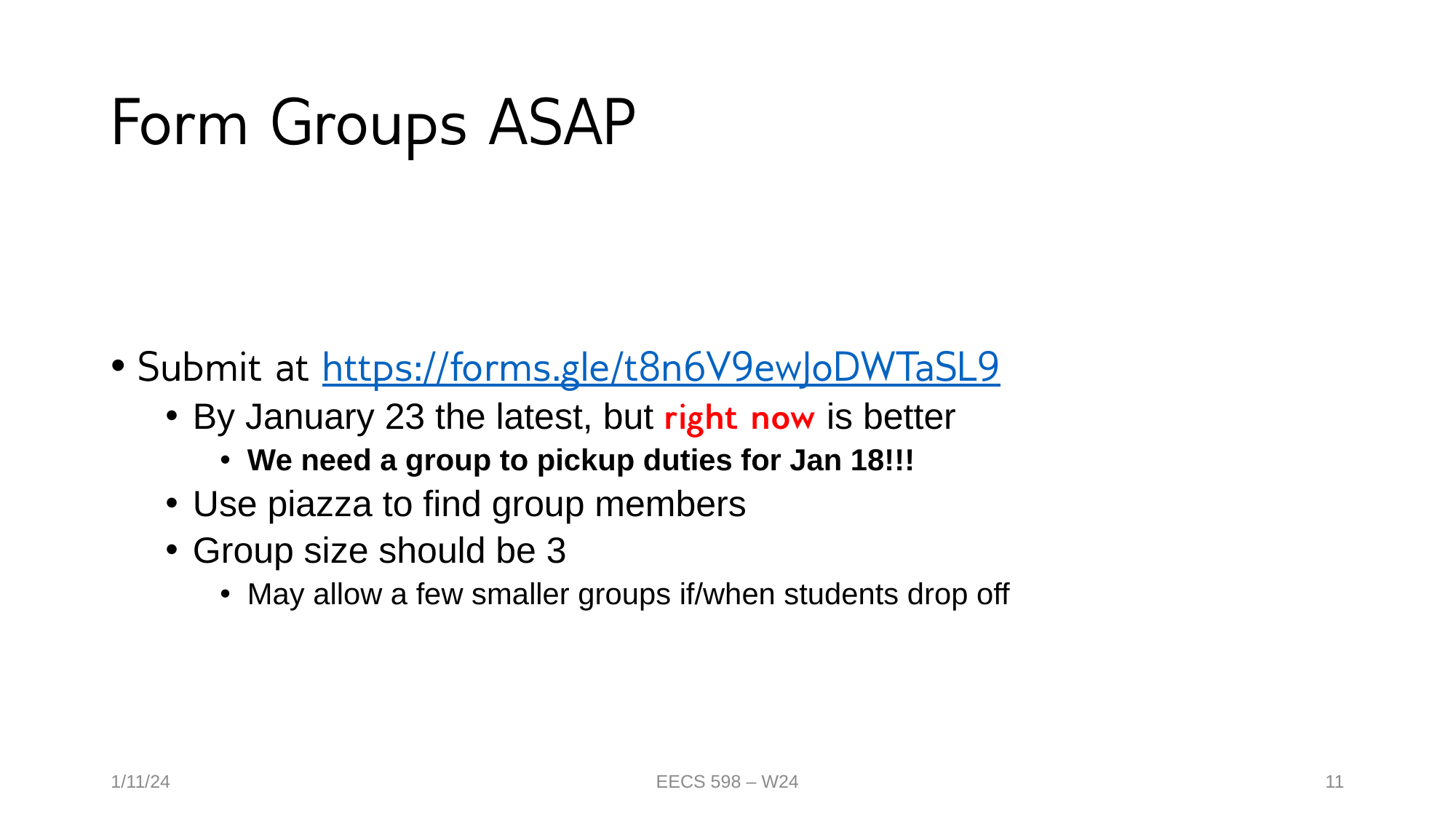

# Form Groups ASAP
Submit at https://forms.gle/t8n6V9ewJoDWTaSL9
By January 23 the latest, but right now is better
We need a group to pickup duties for Jan 18!!!
Use piazza to find group members
Group size should be 3
May allow a few smaller groups if/when students drop off
1/11/24
EECS 598 – W24
11